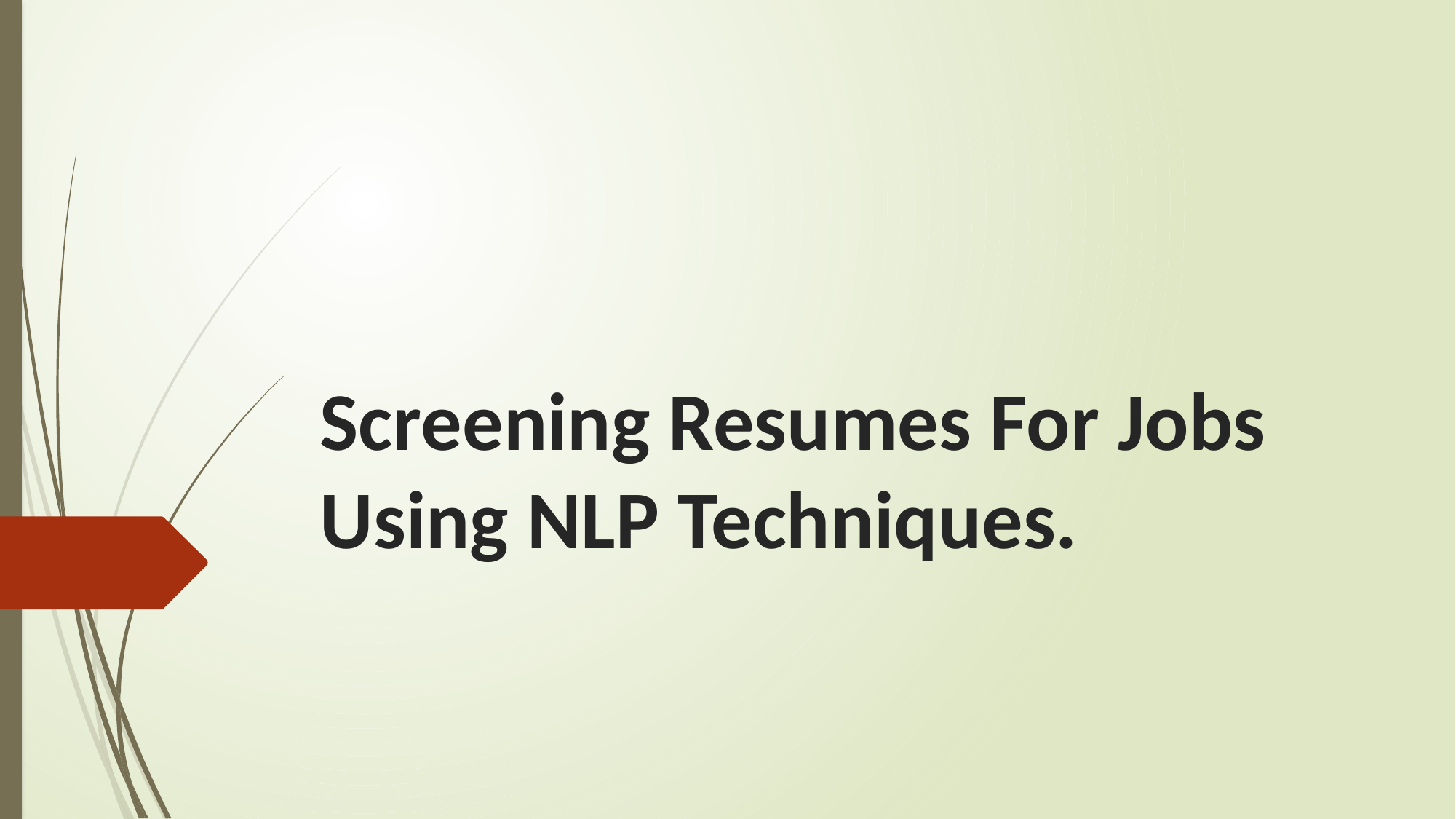

# Screening Resumes For Jobs Using NLP Techniques.